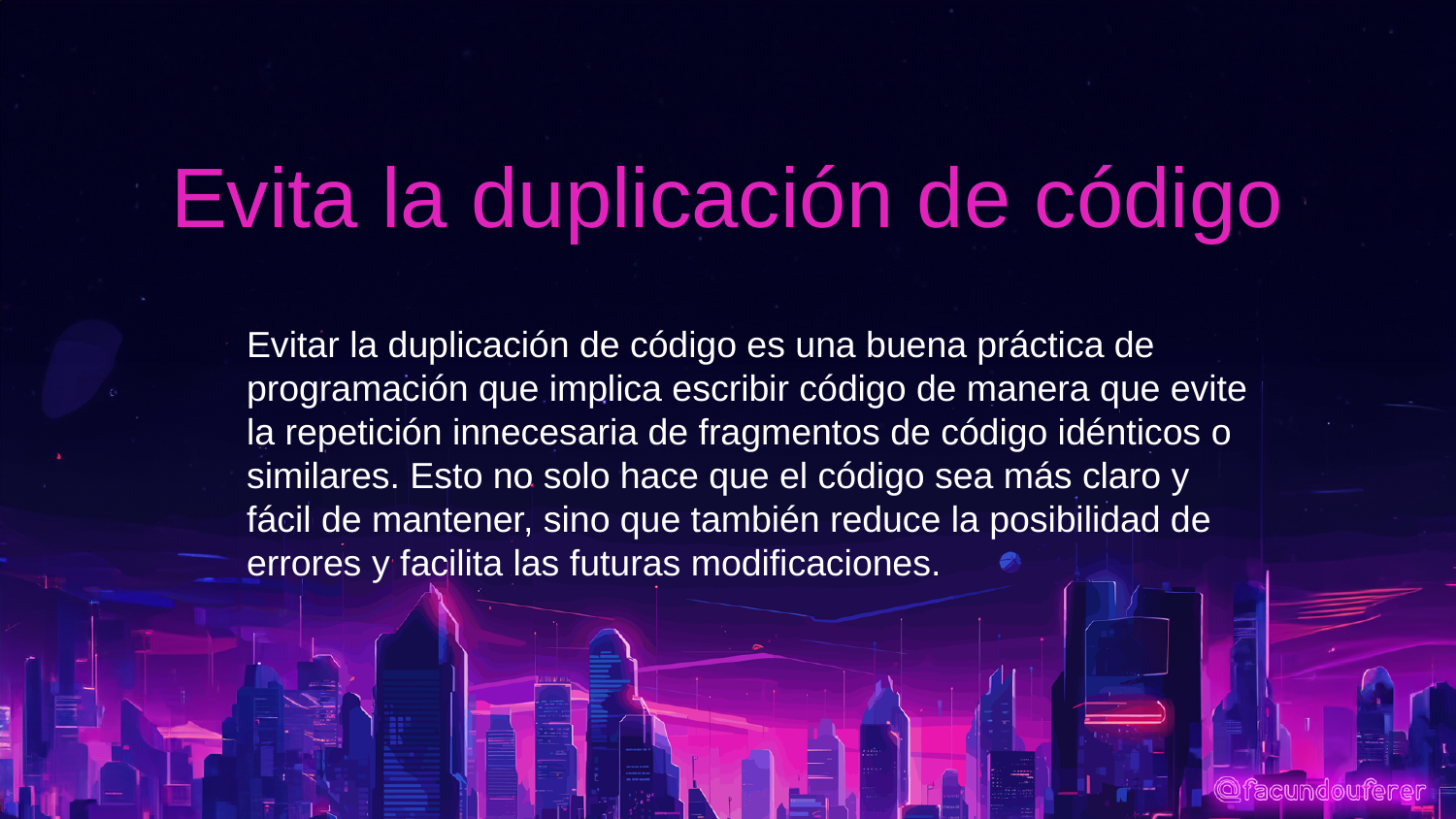

# Evita la duplicación de código
Evitar la duplicación de código es una buena práctica de programación que implica escribir código de manera que evite la repetición innecesaria de fragmentos de código idénticos o similares. Esto no solo hace que el código sea más claro y fácil de mantener, sino que también reduce la posibilidad de errores y facilita las futuras modificaciones.